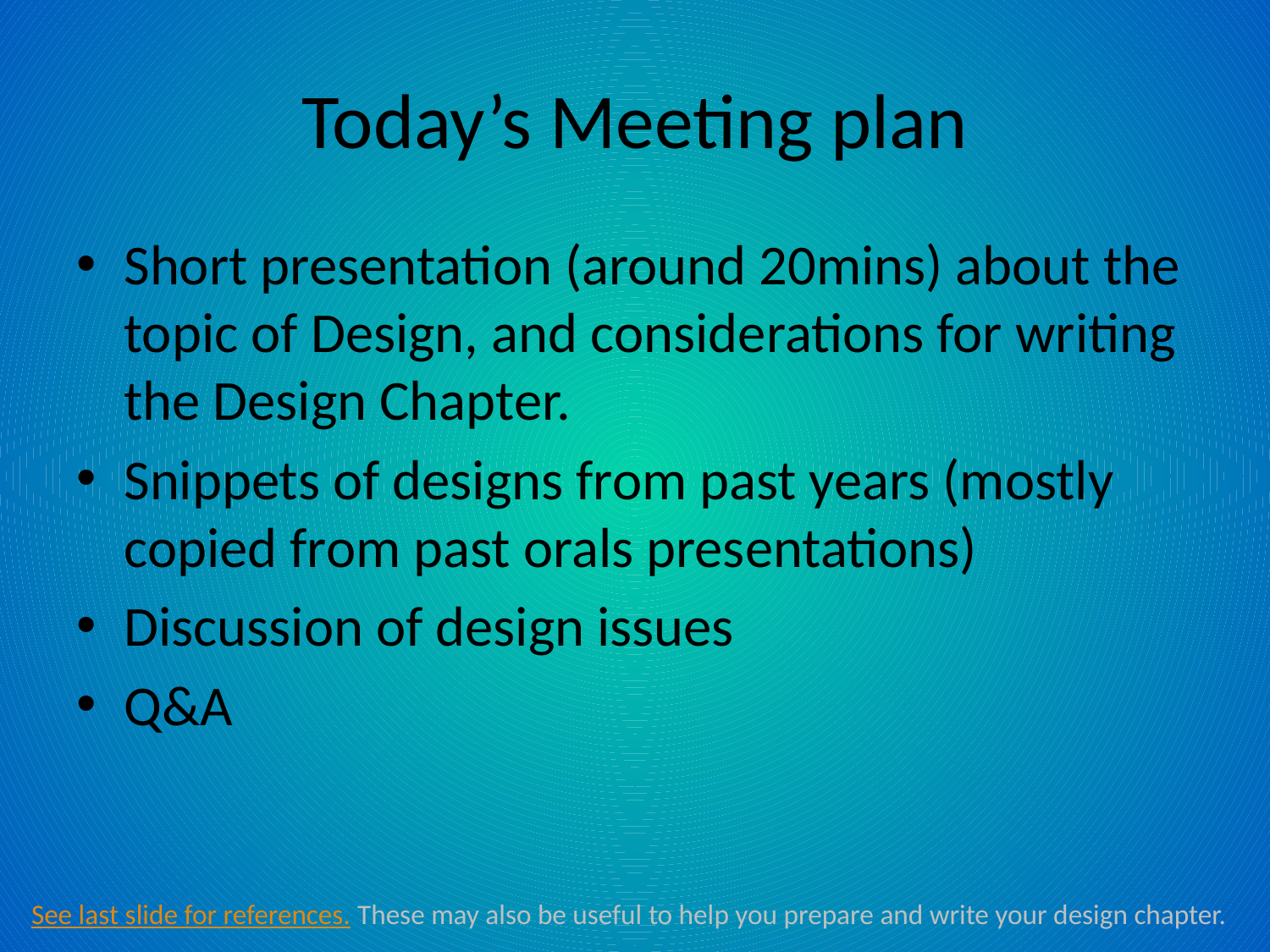

# Today’s Meeting plan
Short presentation (around 20mins) about the topic of Design, and considerations for writing the Design Chapter.
Snippets of designs from past years (mostly copied from past orals presentations)
Discussion of design issues
Q&A
See last slide for references. These may also be useful to help you prepare and write your design chapter.